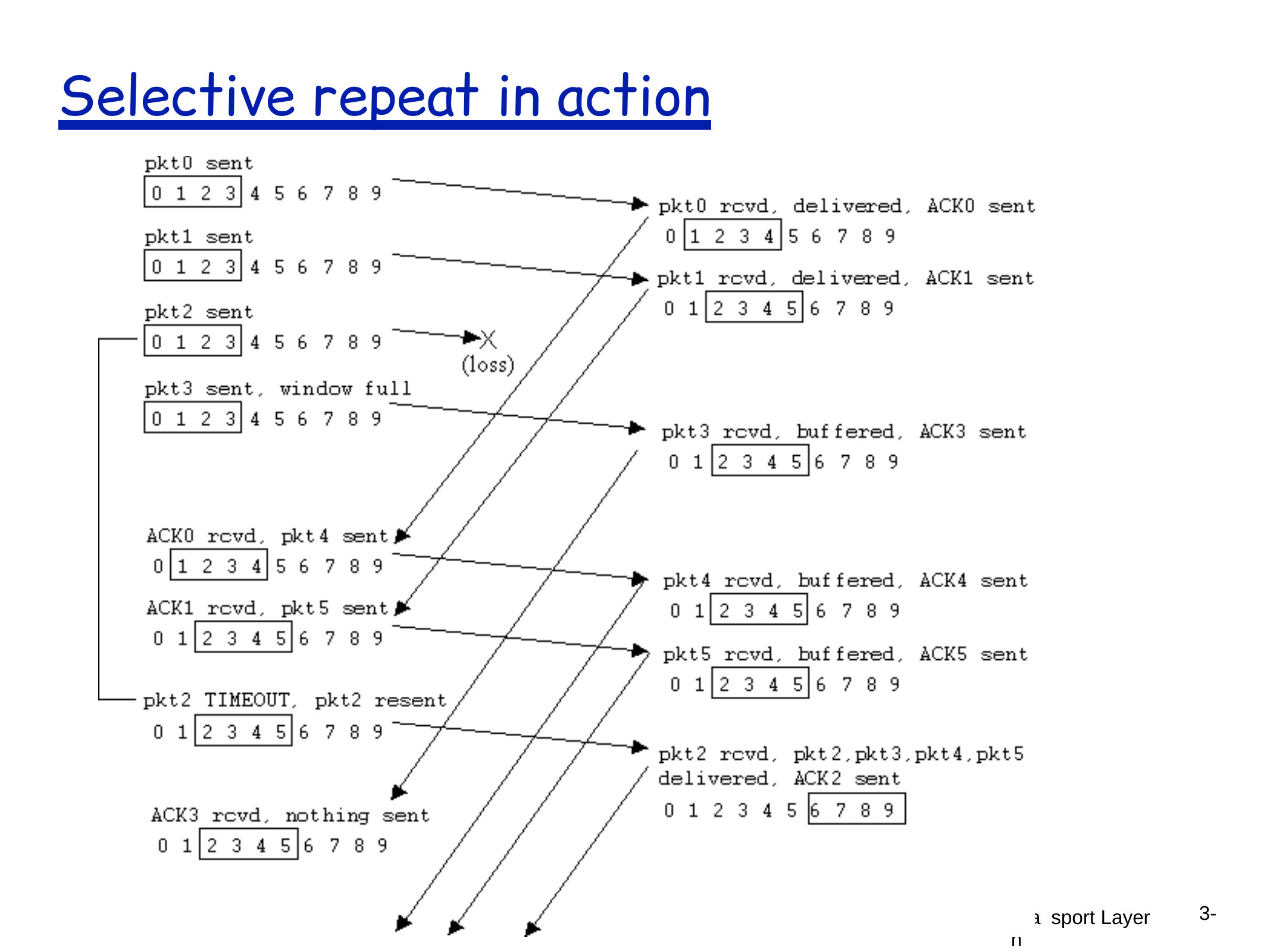

# Selective repeat in action

3-
Tran
sport Layer